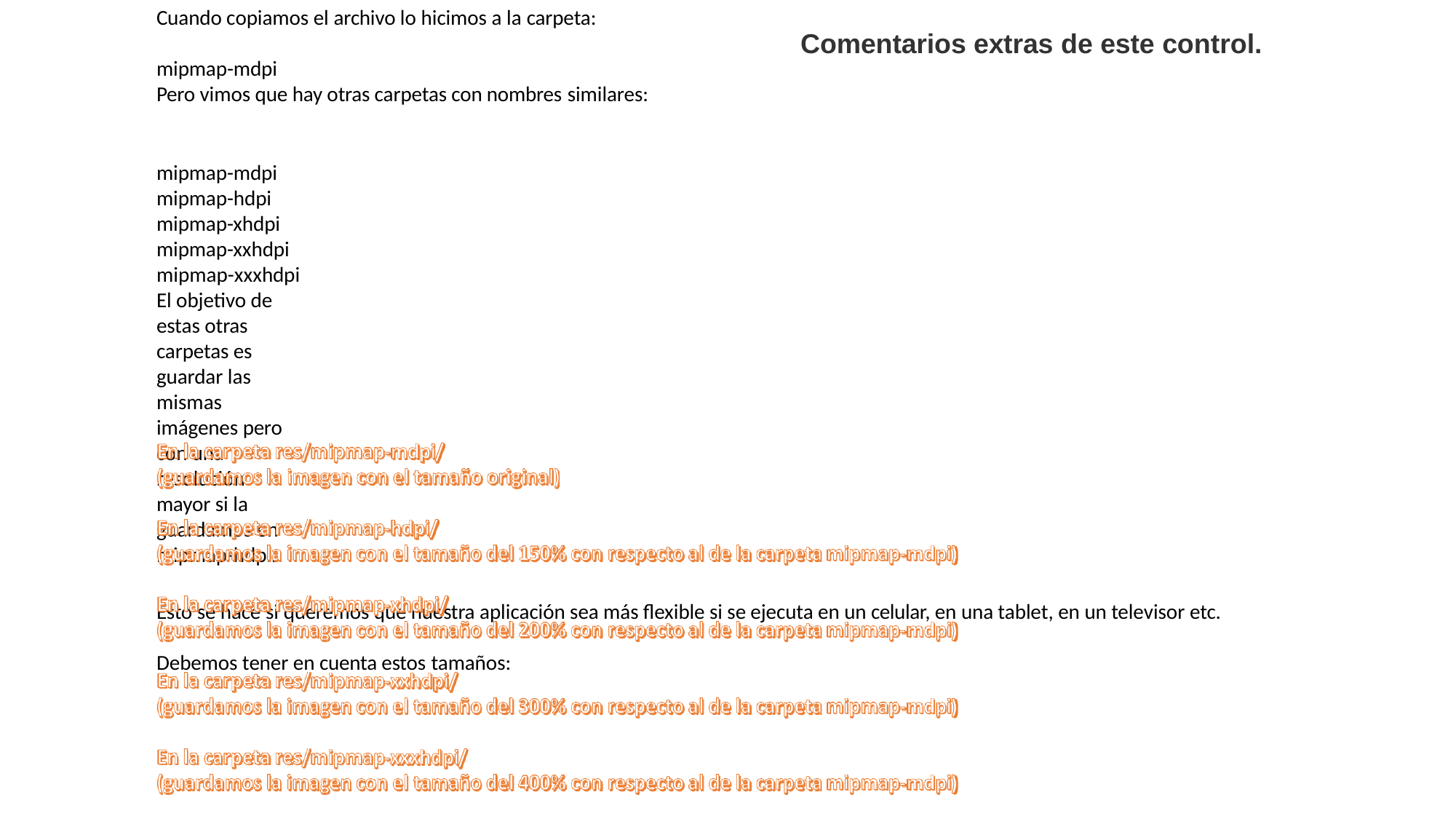

Cuando copiamos el archivo lo hicimos a la carpeta:
# Comentarios extras de este control.
mipmap-mdpi
Pero vimos que hay otras carpetas con nombres similares:

mipmap-mdpi  mipmap-hdpi  mipmap-xhdpi  mipmap-xxhdpi  mipmap-xxxhdpi
El objetivo de estas otras carpetas es guardar las mismas imágenes pero con una resolución mayor si la guardamos en mipmap-hdpi.
Esto se hace si queremos que nuestra aplicación sea más flexible si se ejecuta en un celular, en una tablet, en un televisor etc.  Debemos tener en cuenta estos tamaños: